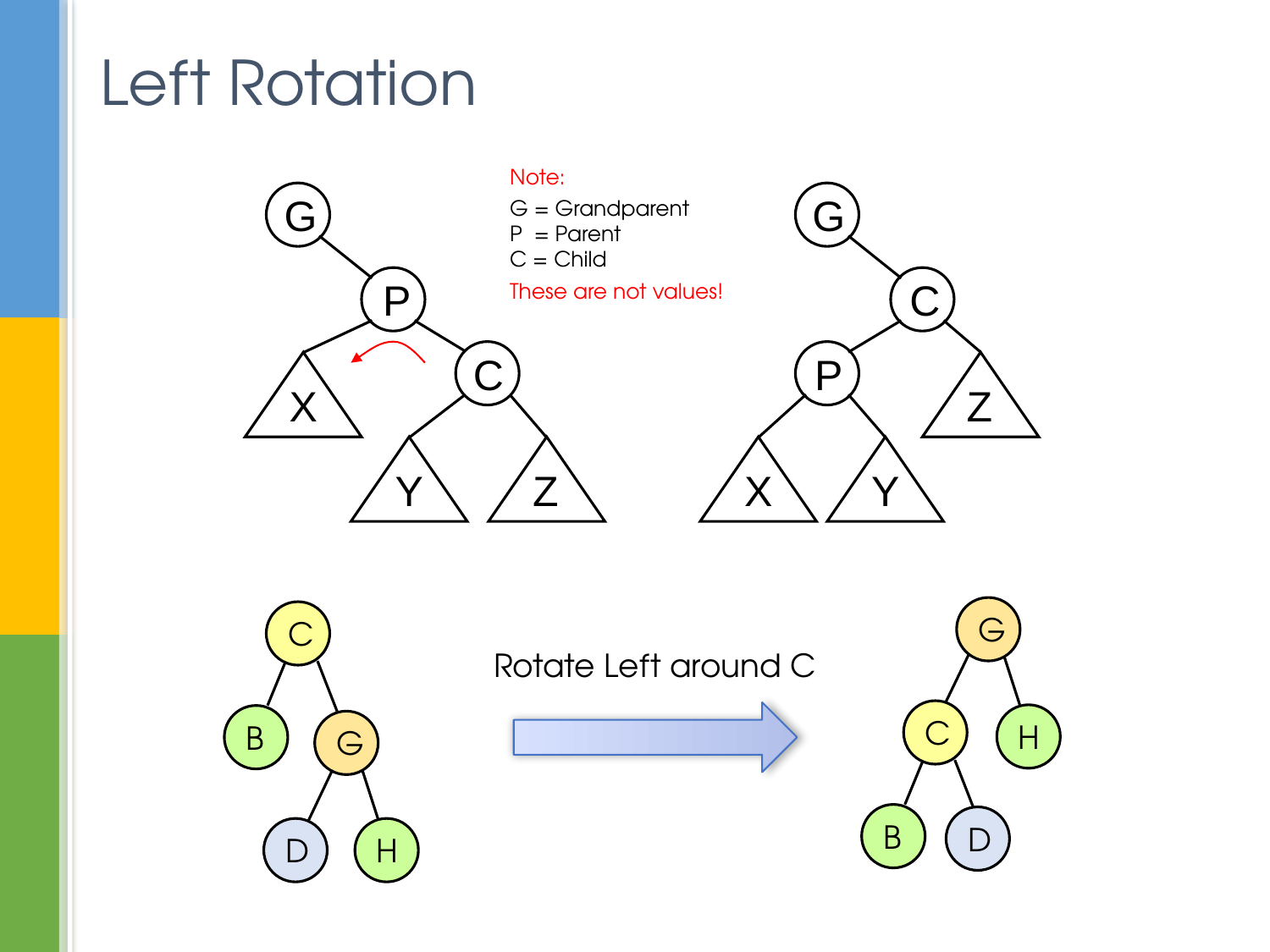

# Left Rotation
Note:

G = Grandparent
P  = Parent
C = Child

These are not values!

G

G

P

C

C

P

X
Z

Y
Z
X
Y

G
C
Rotate Left around C

C
H
B
G

B
D
D
H